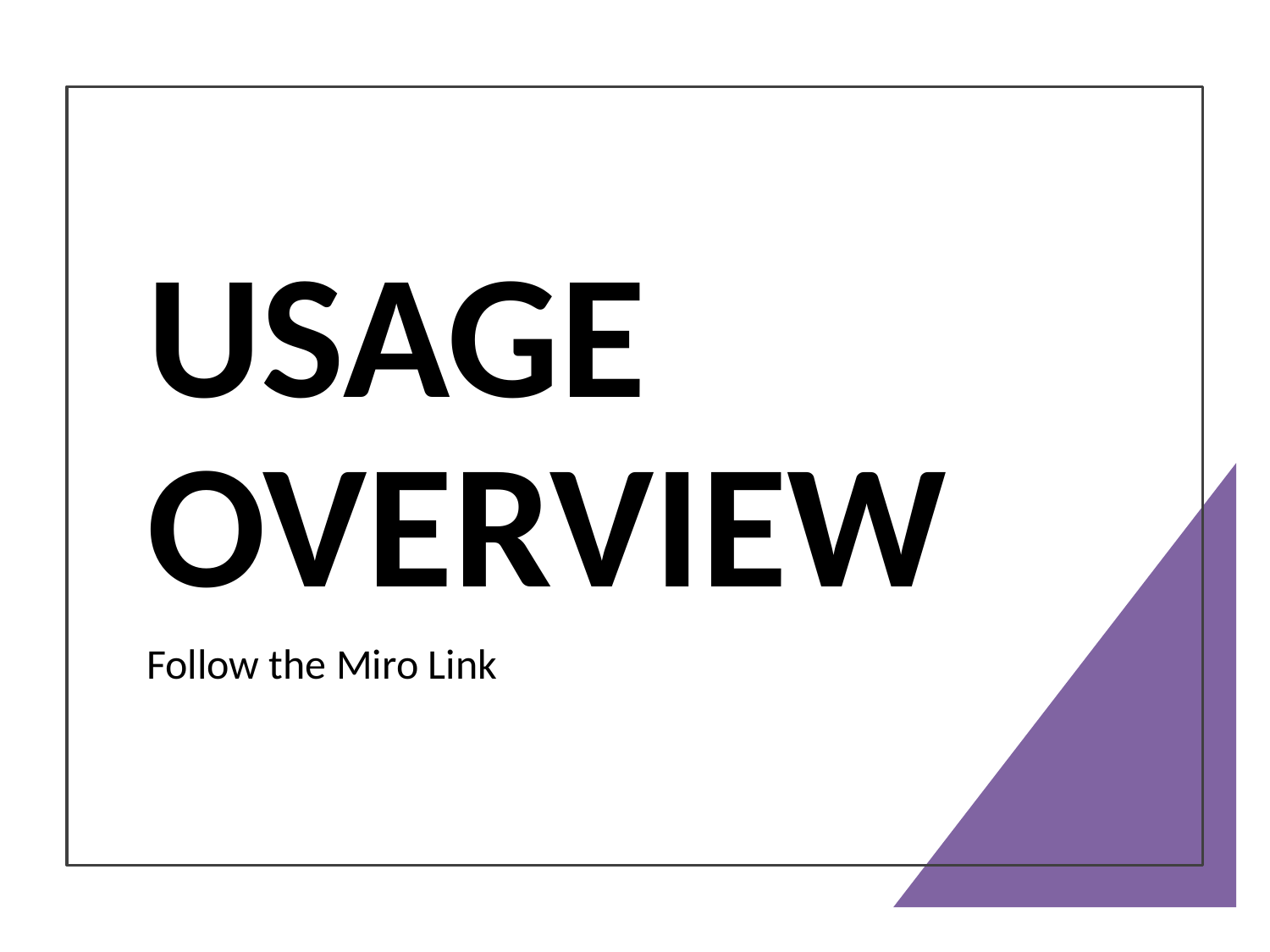

# Usage Overview

Follow the Miro Link